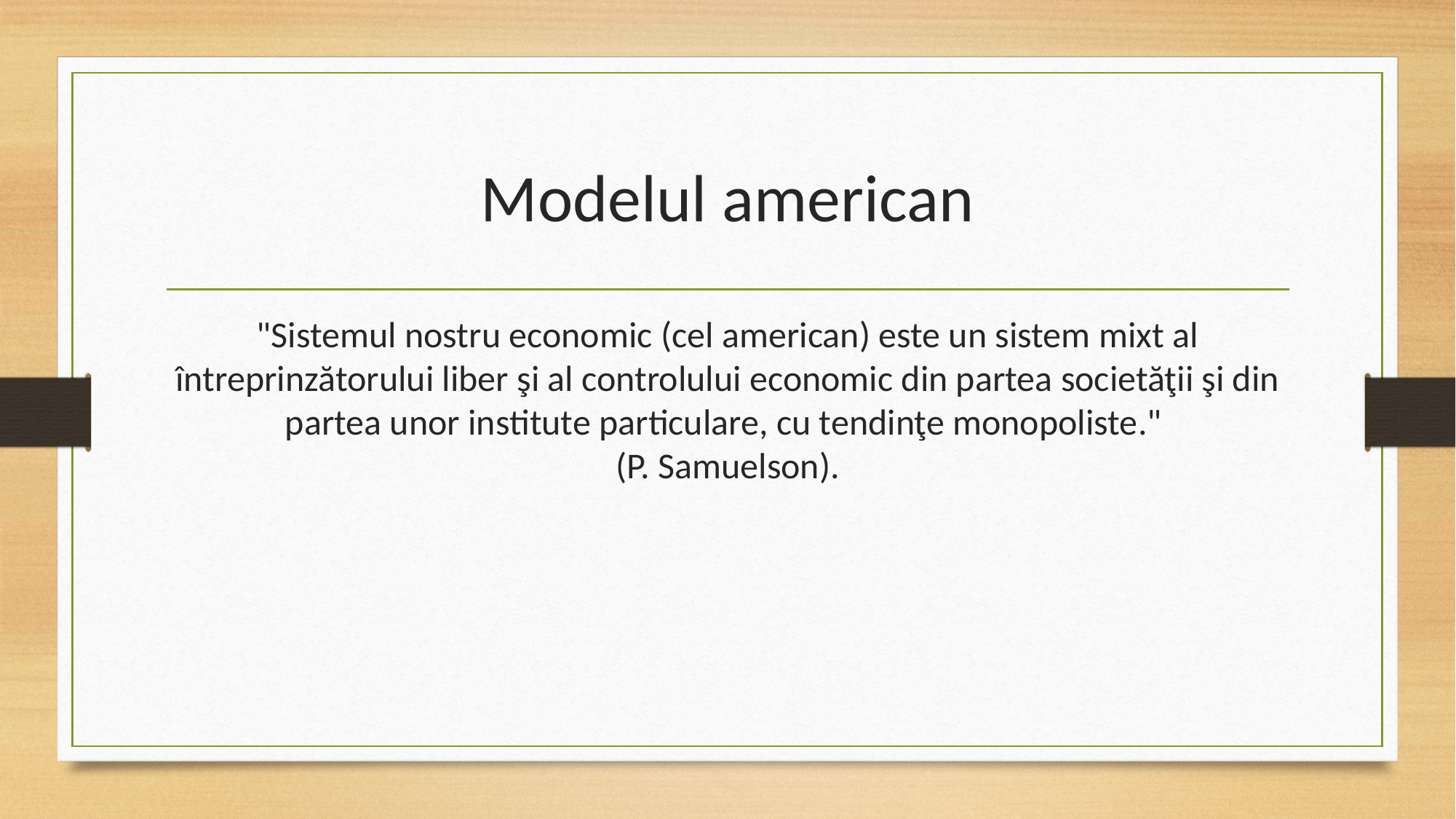

# Modelul american
"Sistemul nostru economic (cel american) este un sistem mixt al întreprinzătorului liber şi al controlului economic din partea societăţii şi din partea unor institute particulare, cu tendinţe monopoliste."
(P. Samuelson).